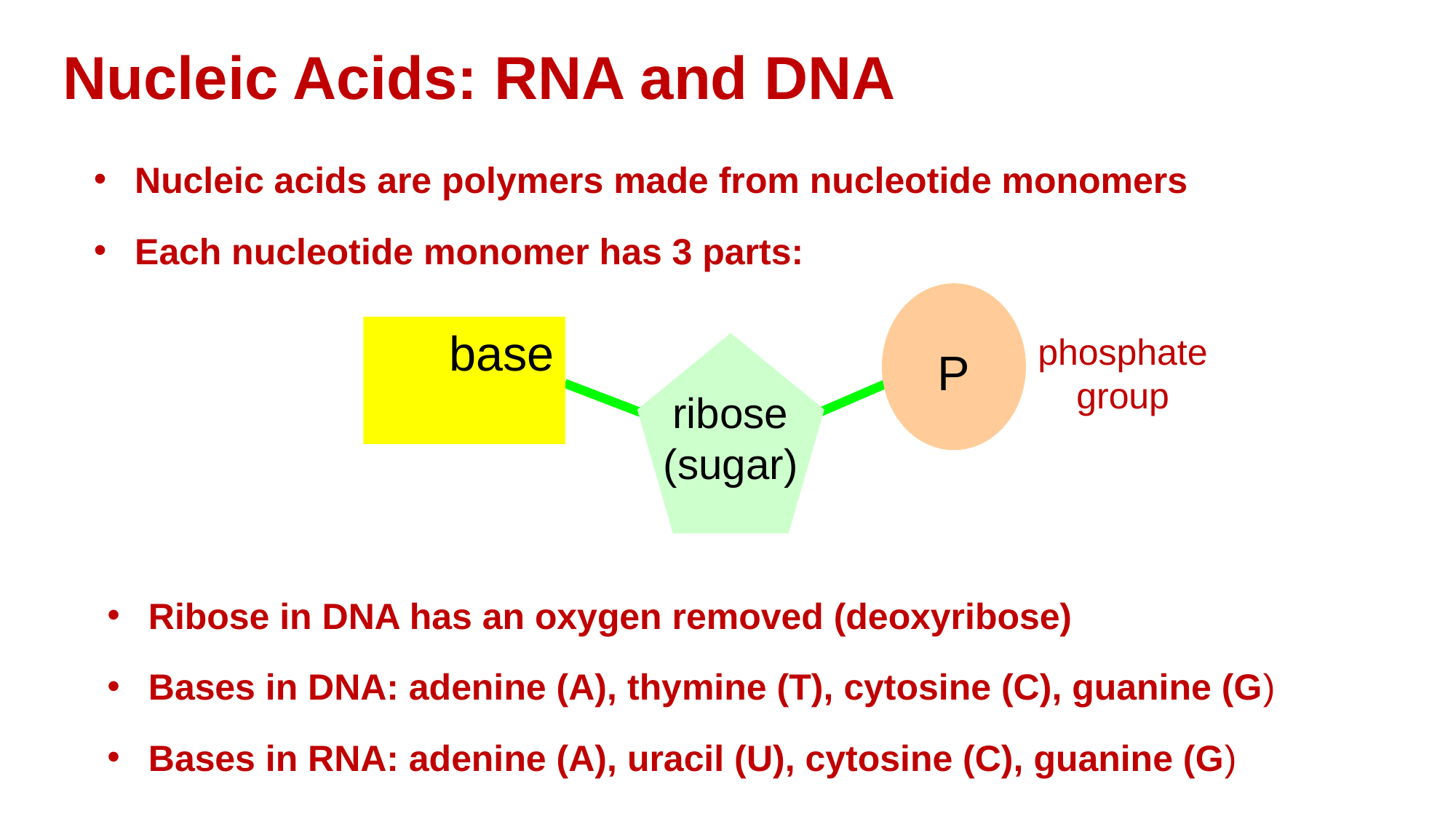

Nucleic Acids: RNA and DNA
Nucleic acids are polymers made from nucleotide monomers
Each nucleotide monomer has 3 parts:

base

P
phosphate
group
ribose
(sugar)
Ribose in DNA has an oxygen removed (deoxyribose)
Bases in DNA: adenine (A), thymine (T), cytosine (C), guanine (G)
Bases in RNA: adenine (A), uracil (U), cytosine (C), guanine (G)